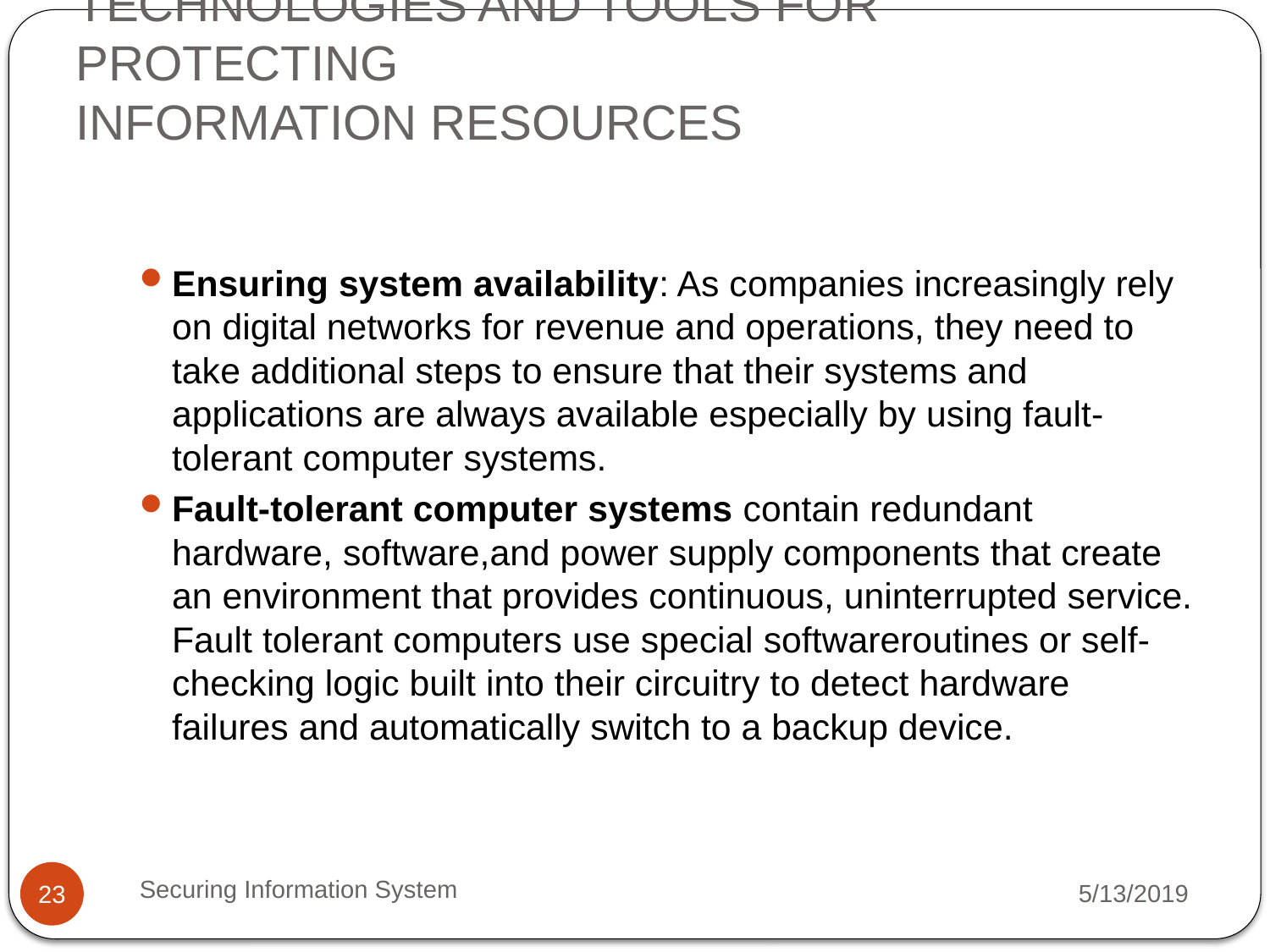

# TECHNOLOGIES AND TOOLS FOR PROTECTING INFORMATION RESOURCES
Ensuring system availability: As companies increasingly rely on digital networks for revenue and operations, they need to take additional steps to ensure that their systems and applications are always available especially by using fault-tolerant computer systems.
Fault-tolerant computer systems contain redundant hardware, software,and power supply components that create an environment that provides continuous, uninterrupted service. Fault tolerant computers use special softwareroutines or self-checking logic built into their circuitry to detect hardware failures and automatically switch to a backup device.

Securing Information System
5/13/2019
23